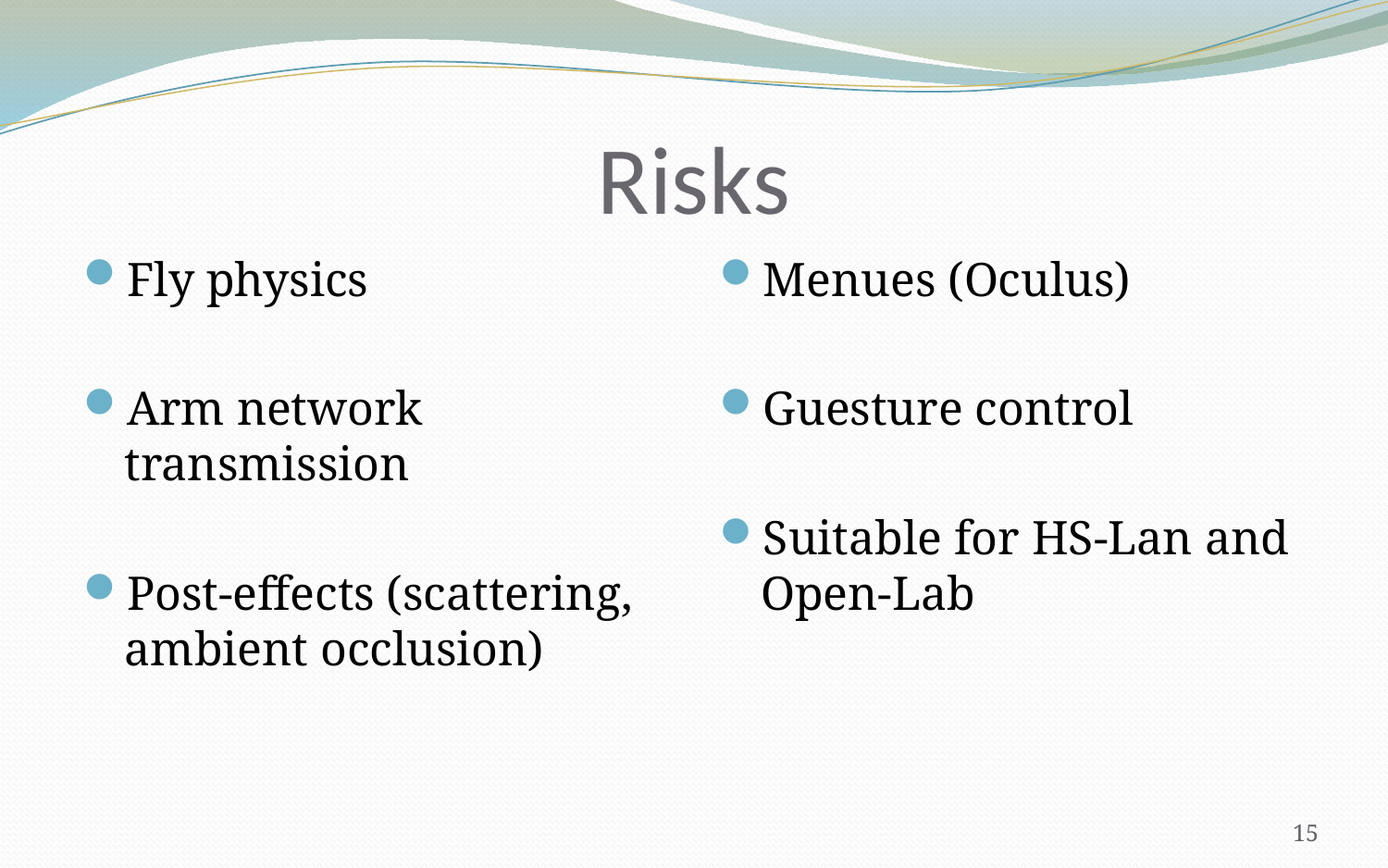

# Risks
Fly physics

Arm network transmission

Post-effects (scattering, ambient occlusion)

Menues (Oculus)

Guesture control

Suitable for HS-Lan and Open-Lab

15